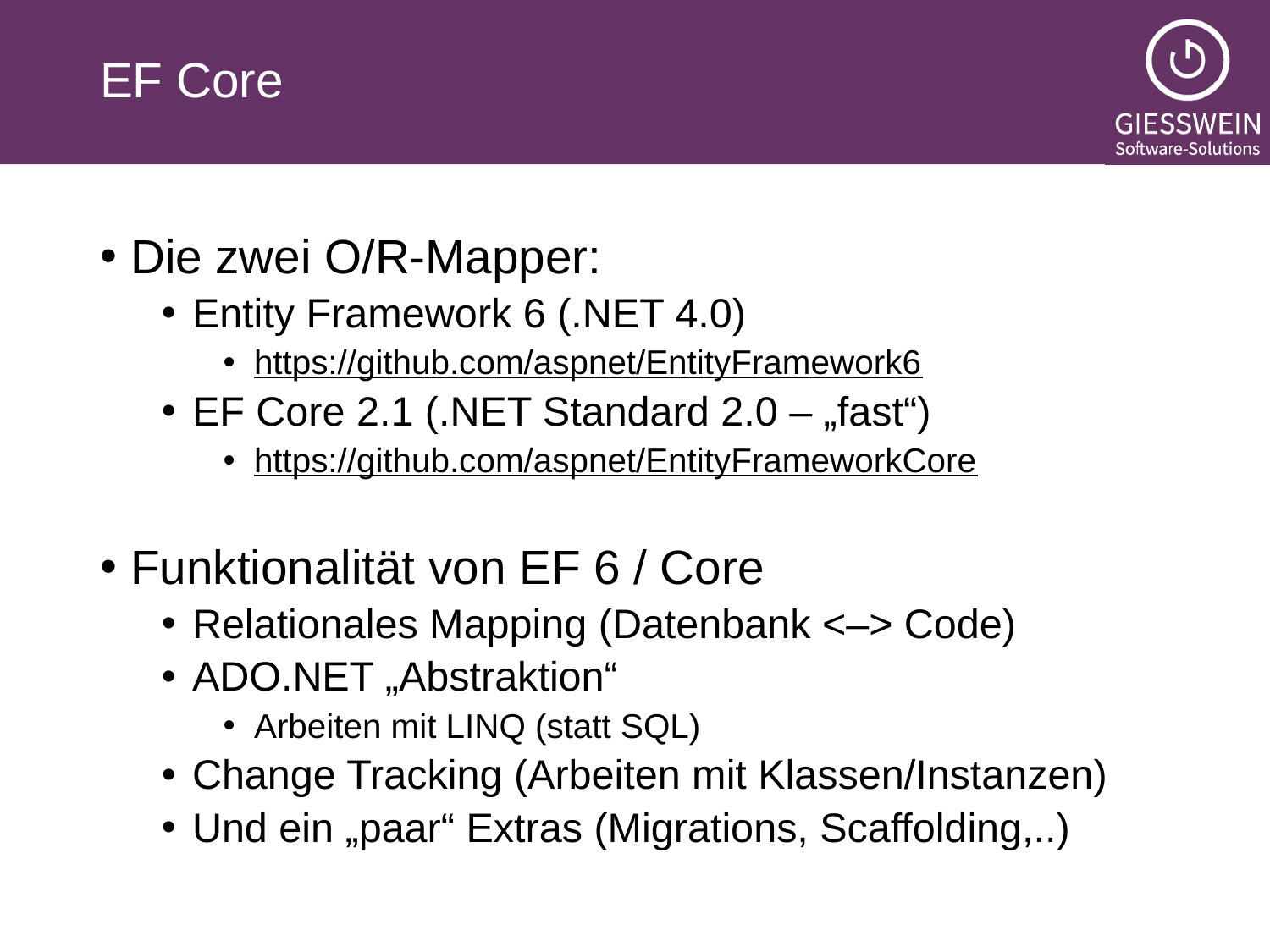

# EF Core
Die zwei O/R-Mapper:
Entity Framework 6 (.NET 4.0)
https://github.com/aspnet/EntityFramework6
EF Core 2.1 (.NET Standard 2.0 – „fast“)
https://github.com/aspnet/EntityFrameworkCore

Funktionalität von EF 6 / Core
Relationales Mapping (Datenbank <–> Code)
ADO.NET „Abstraktion“
Arbeiten mit LINQ (statt SQL)
Change Tracking (Arbeiten mit Klassen/Instanzen)
Und ein „paar“ Extras (Migrations, Scaffolding,..)